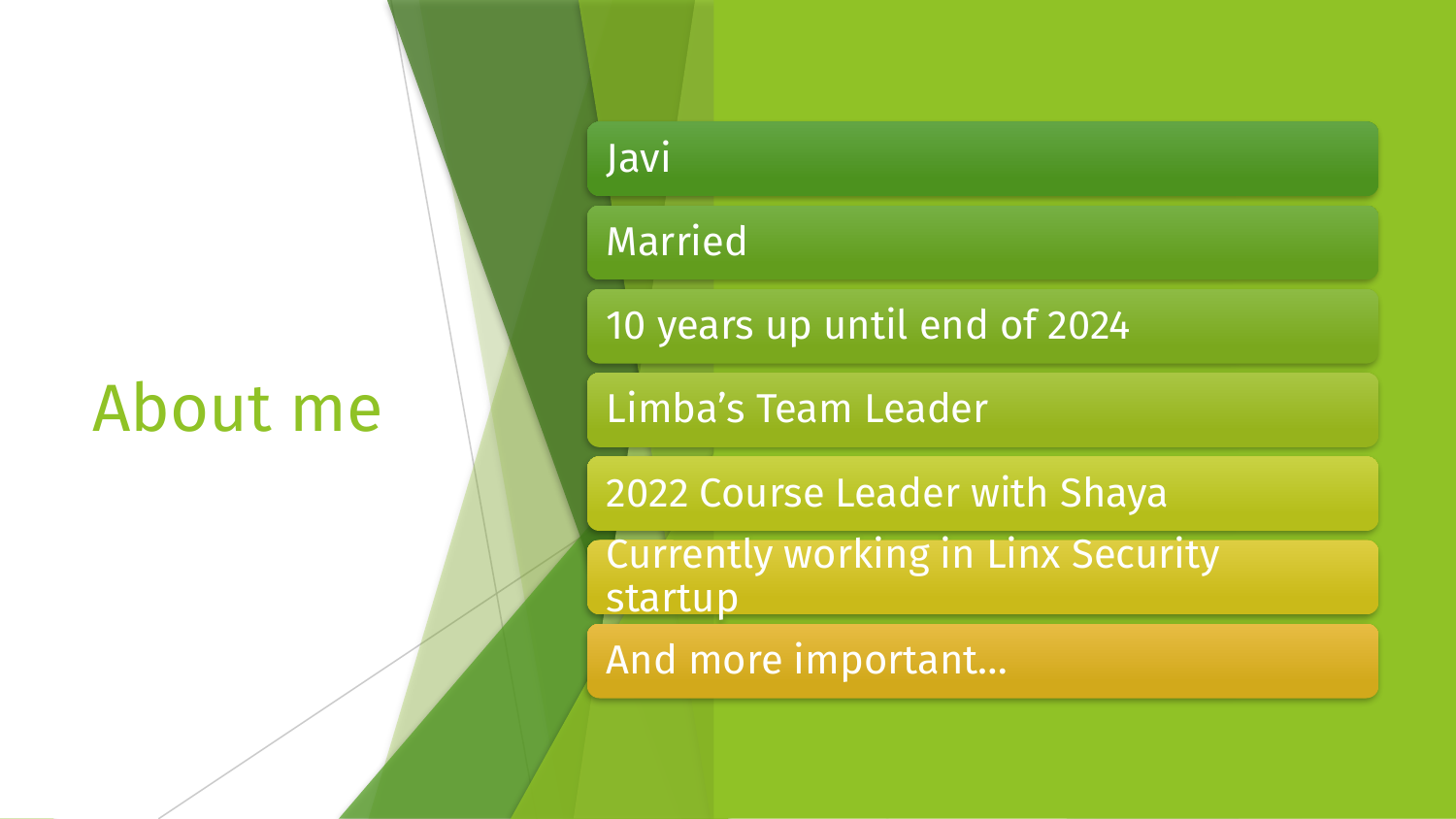

Javi
Married
10 years up until end of 2024
Limba’s Team Leader
2022 Course Leader with Shaya
Currently working in Linx Security startup
And more important…
# About me